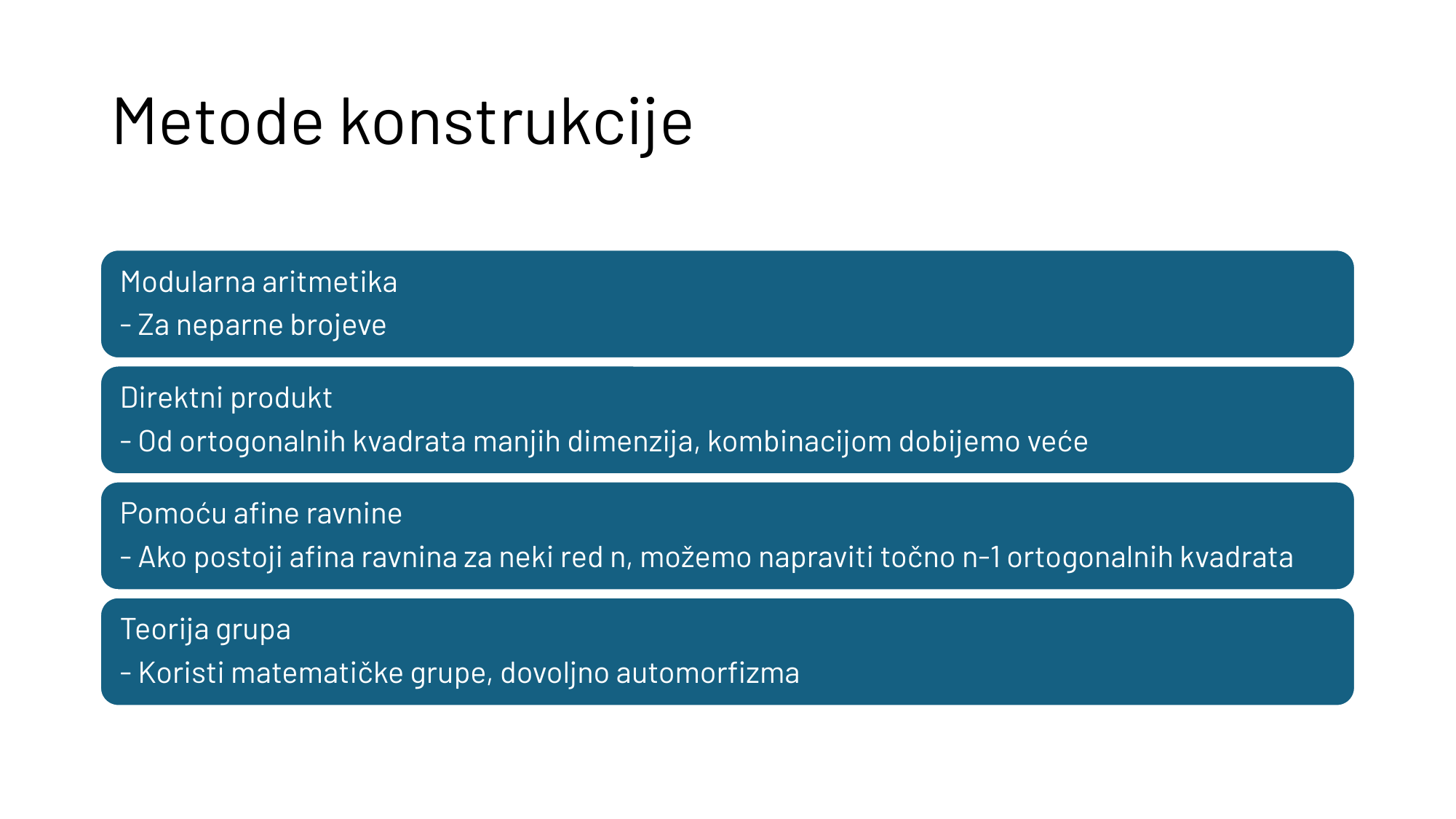

# Metode konstrukcije
Modularna aritmetika
- Za neparne brojeve
Direktni produkt
- Od ortogonalnih kvadrata manjih dimenzija, kombinacijom dobijemo veće
Pomoću afine ravnine
- Ako postoji afina ravnina za neki red n, možemo napraviti točno n-1 ortogonalnih kvadrata
Teorija grupa
- Koristi matematičke grupe, dovoljno automorfizma